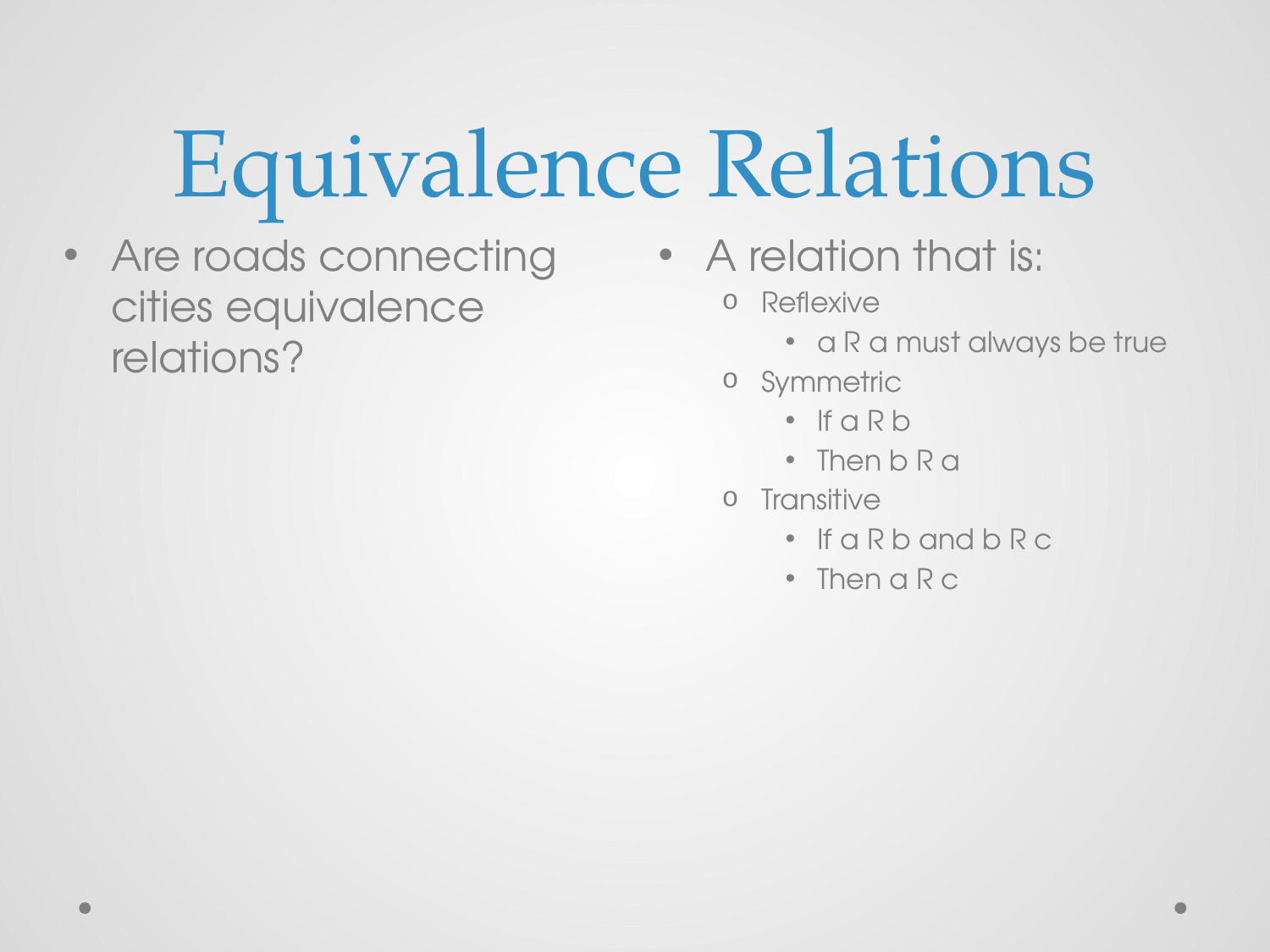

# Equivalence Relations
Are roads connecting cities equivalence relations?
A relation that is:
Reflexive
a R a must always be true
Symmetric
If a R b
Then b R a
Transitive
If a R b and b R c
Then a R c